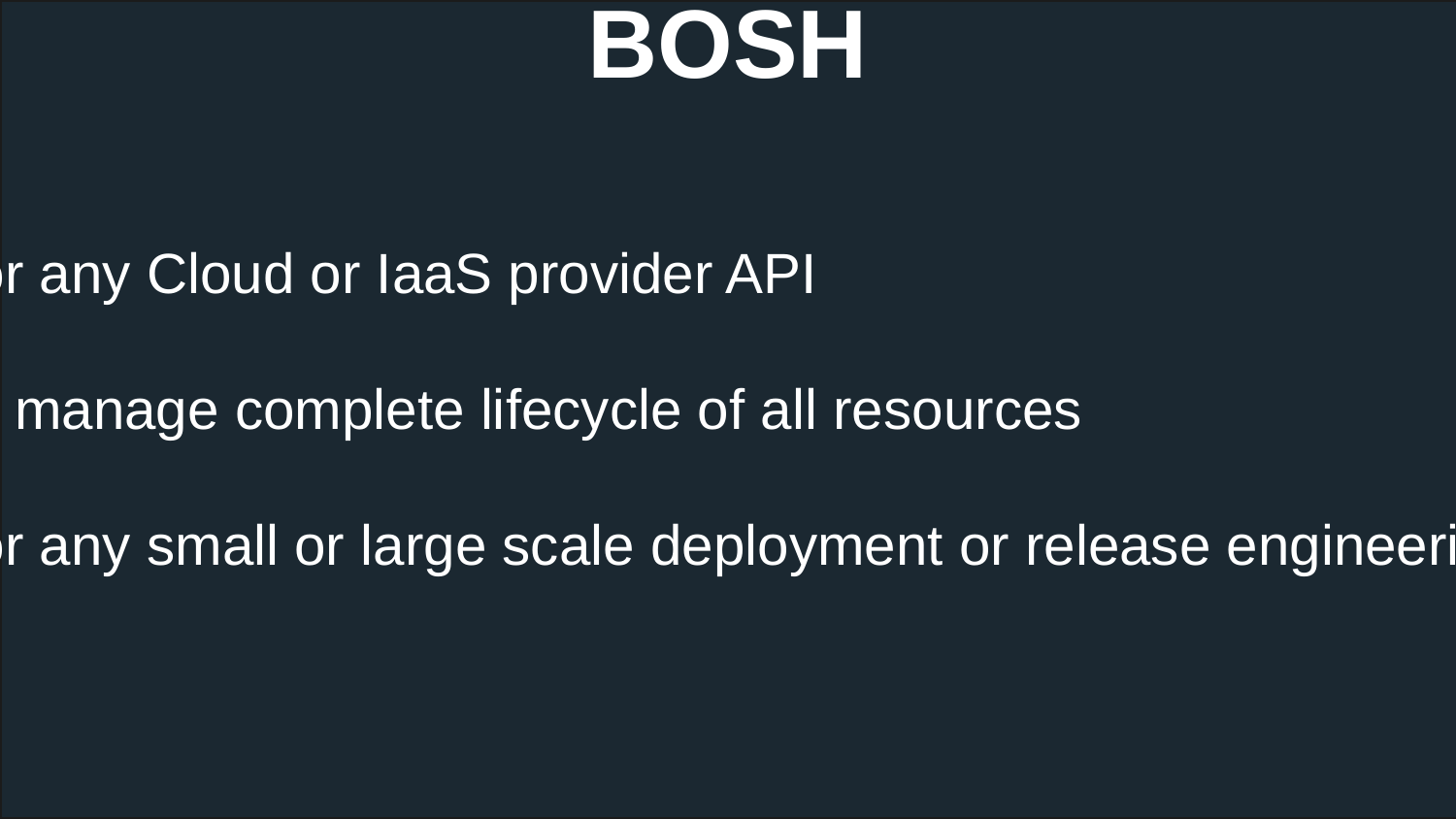

BOSH
For any Cloud or IaaS provider API

To manage complete lifecycle of all resources

For any small or large scale deployment or release engineering